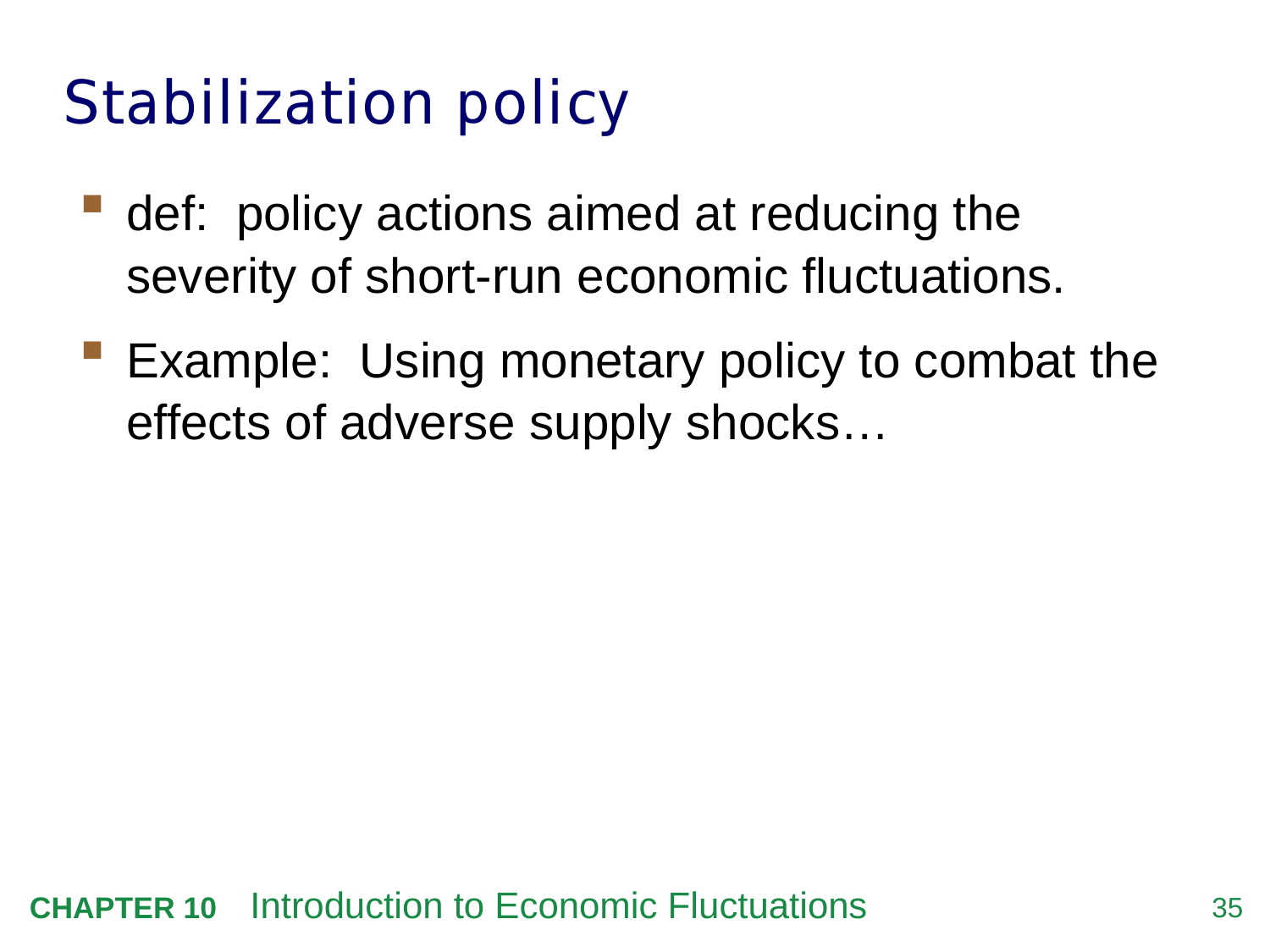

# Stabilization policy
def:  policy actions aimed at reducing the severity of short-run economic fluctuations.
Example:  Using monetary policy to combat the effects of adverse supply shocks…